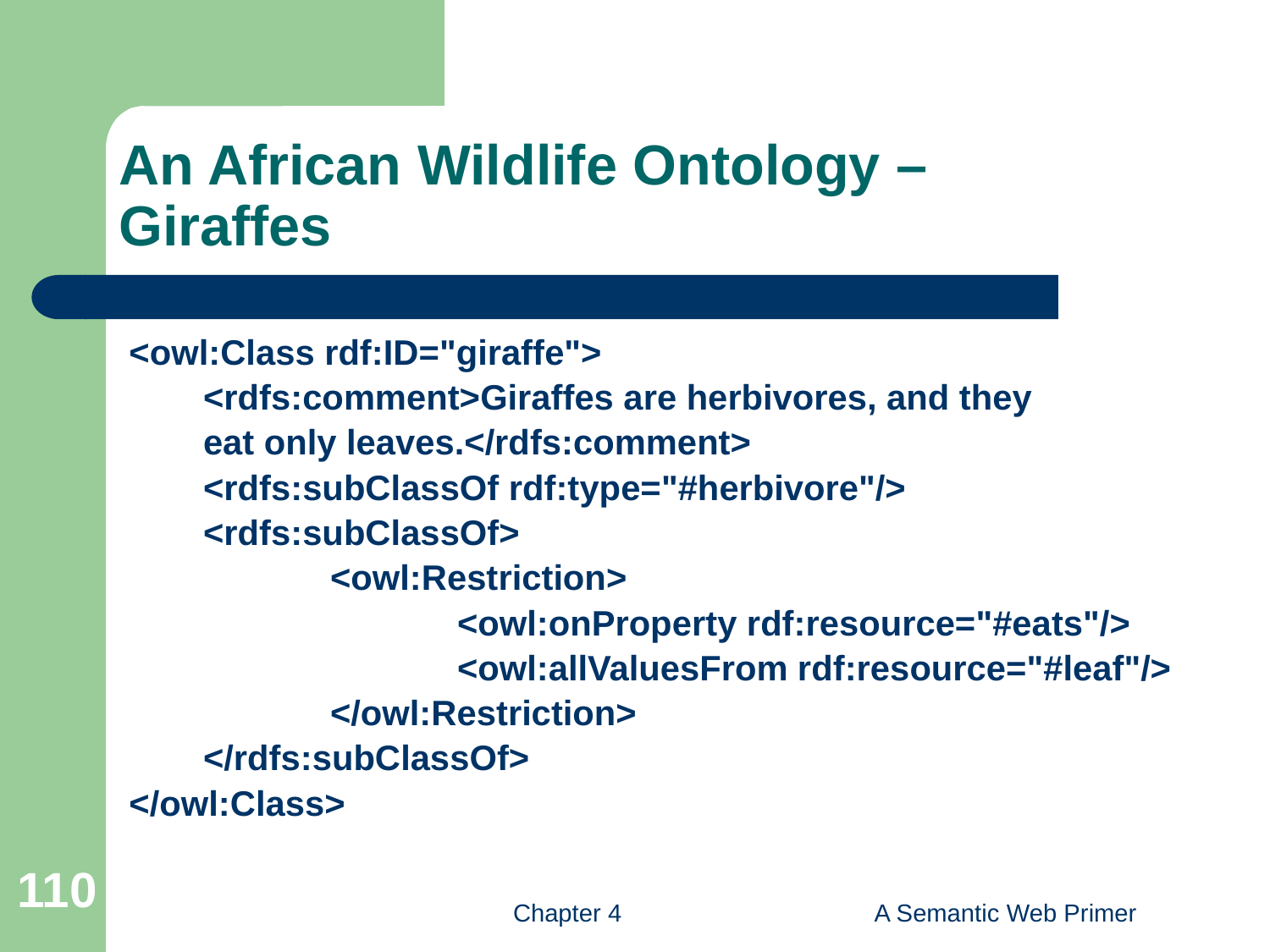

# An African Wildlife Ontology – Giraffes
<owl:Class rdf:ID="giraffe">
	<rdfs:comment>Giraffes are herbivores, and they
	eat only leaves.</rdfs:comment>
	<rdfs:subClassOf rdf:type="#herbivore"/>
	<rdfs:subClassOf>
		<owl:Restriction>
			<owl:onProperty rdf:resource="#eats"/>
			<owl:allValuesFrom rdf:resource="#leaf"/>
		</owl:Restriction>
	</rdfs:subClassOf>
</owl:Class>
110
Chapter 4
A Semantic Web Primer